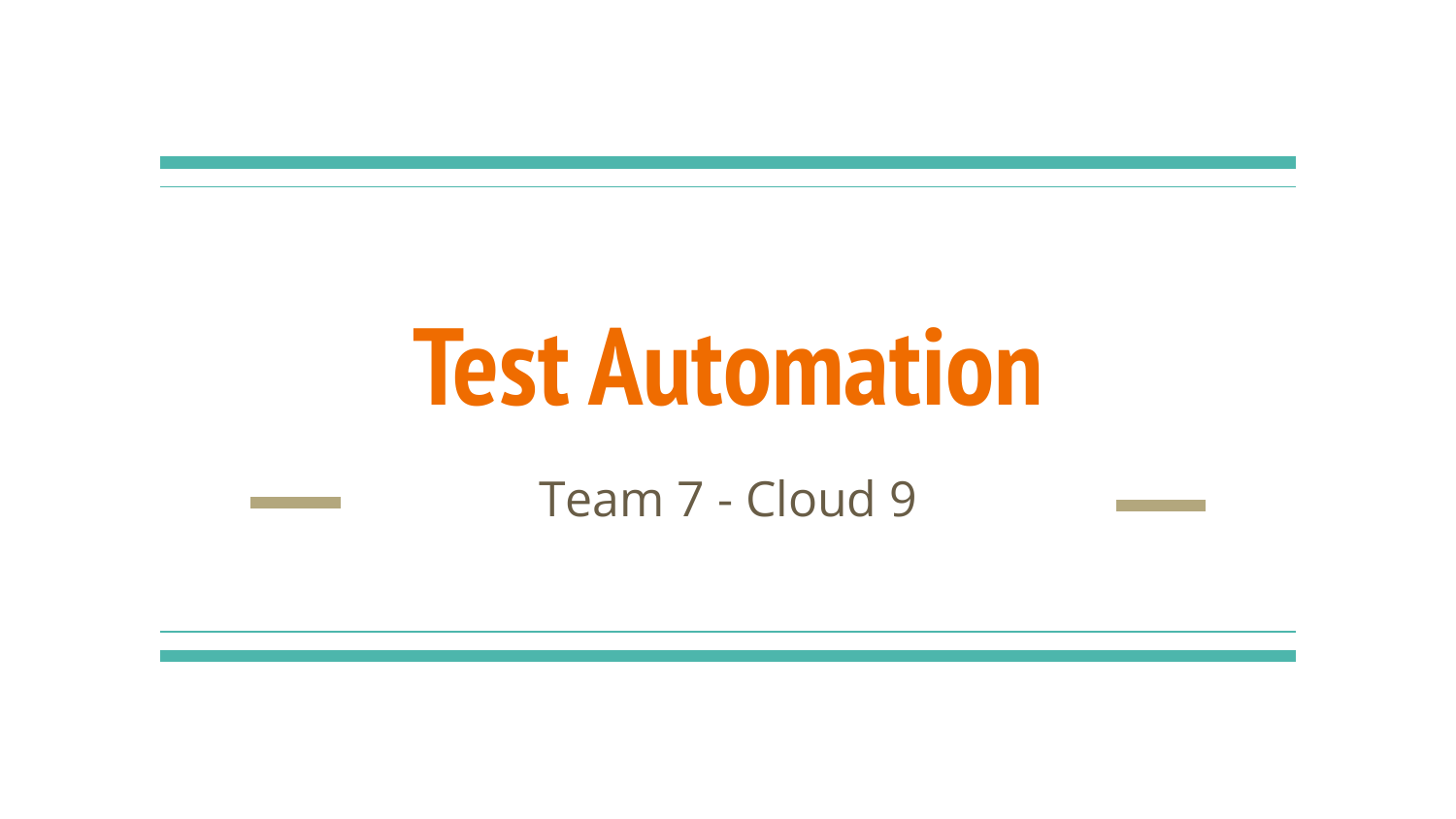

# Test Automation
Team 7 - Cloud 9